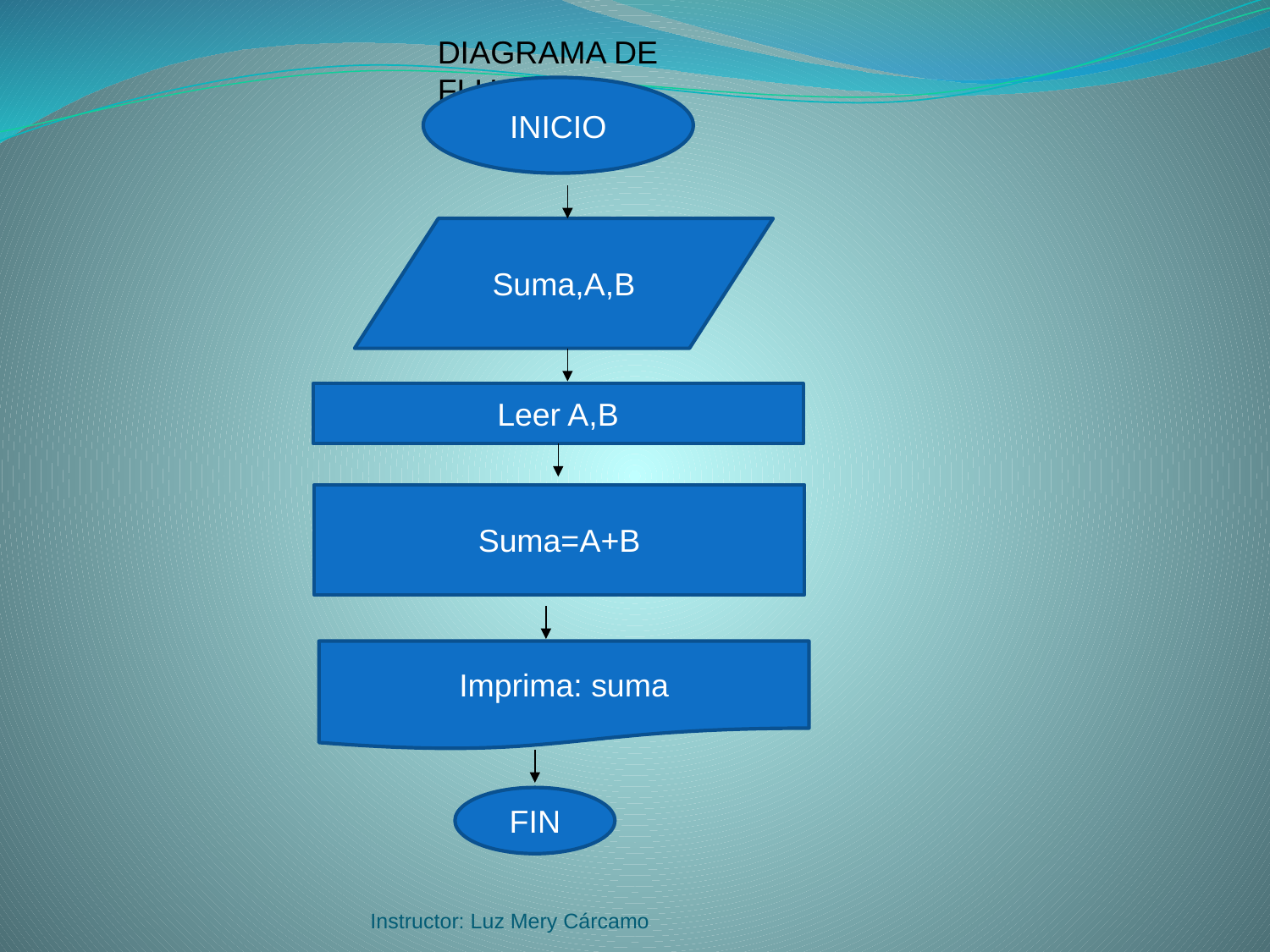

DIAGRAMA DE FLUJO
INICIO
Suma,A,B
Leer A,B
Suma=A+B
Imprima: suma
FIN
Instructor: Luz Mery Cárcamo